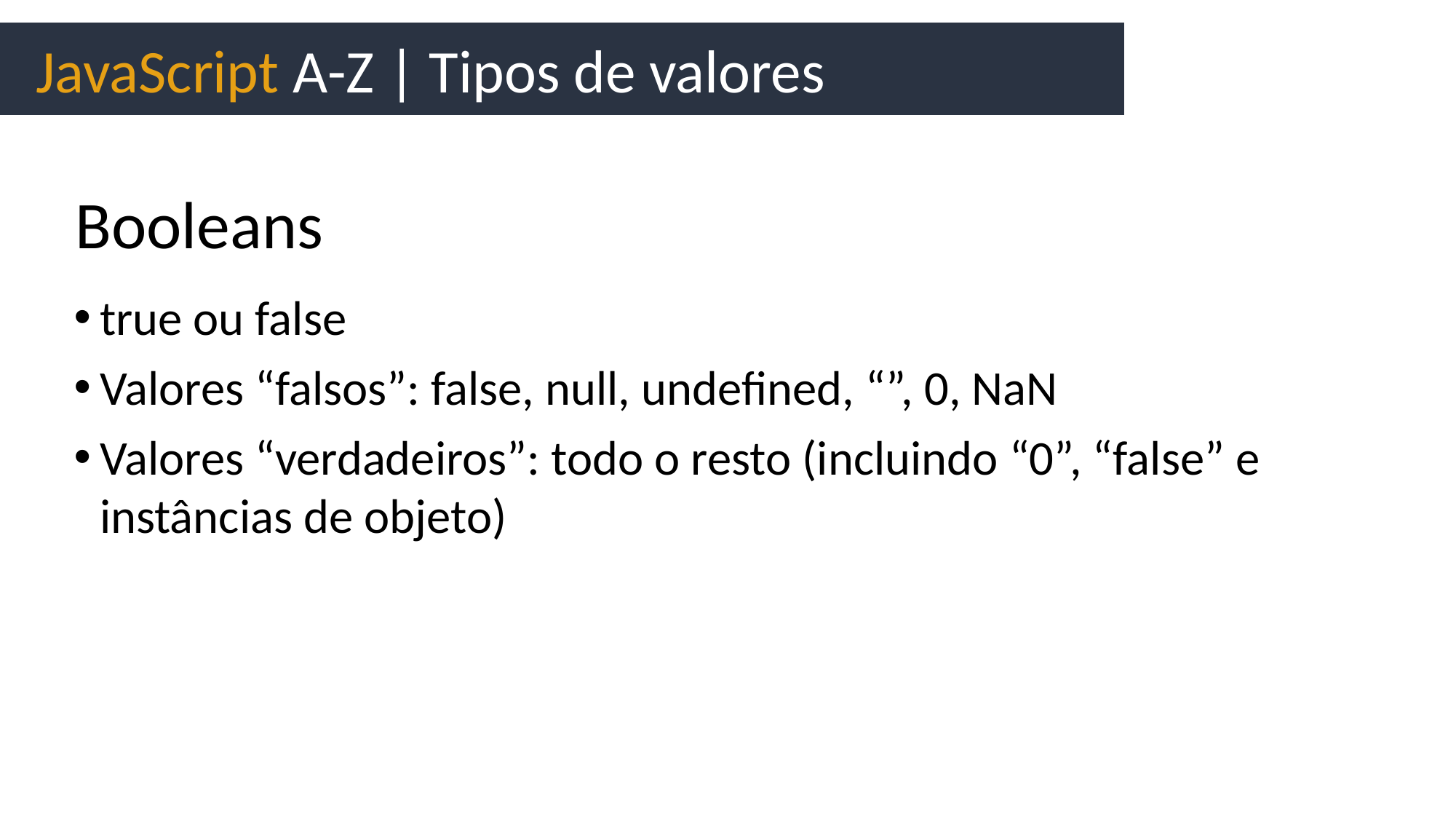

JavaScript A-Z | Tipos de valores
Booleans
true ou false
Valores “falsos”: false, null, undefined, “”, 0, NaN
Valores “verdadeiros”: todo o resto (incluindo “0”, “false” e instâncias de objeto)